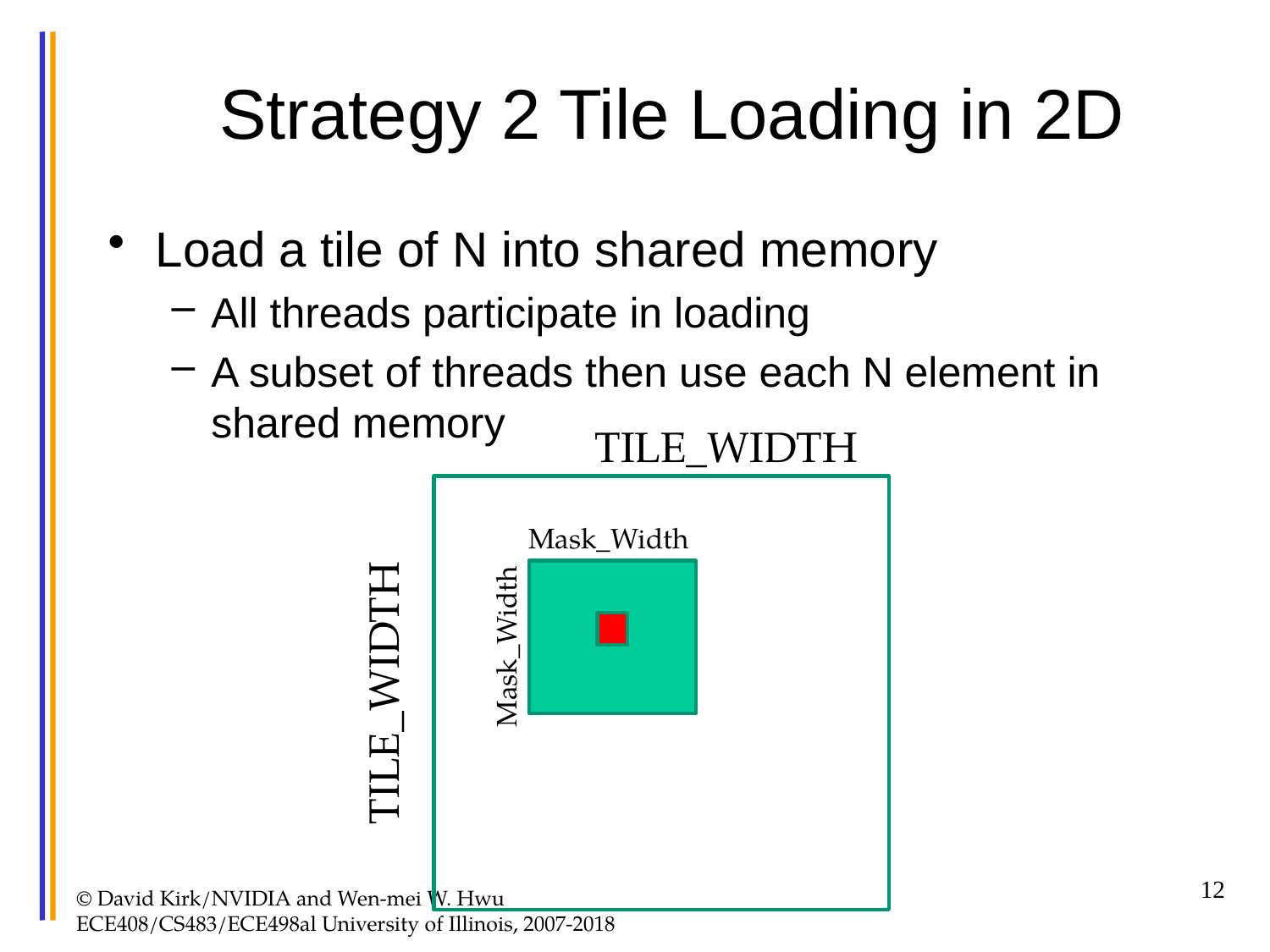

# Strategy 2 Tile Loading in 2D
Load a tile of N into shared memory
All threads participate in loading
A subset of threads then use each N element in shared memory
TILE_WIDTH

Mask_Width

Mask_Width
TILE_WIDTH
12
© David Kirk/NVIDIA and Wen-mei W. Hwu       ECE408/CS483/ECE498al University of Illinois, 2007-2018